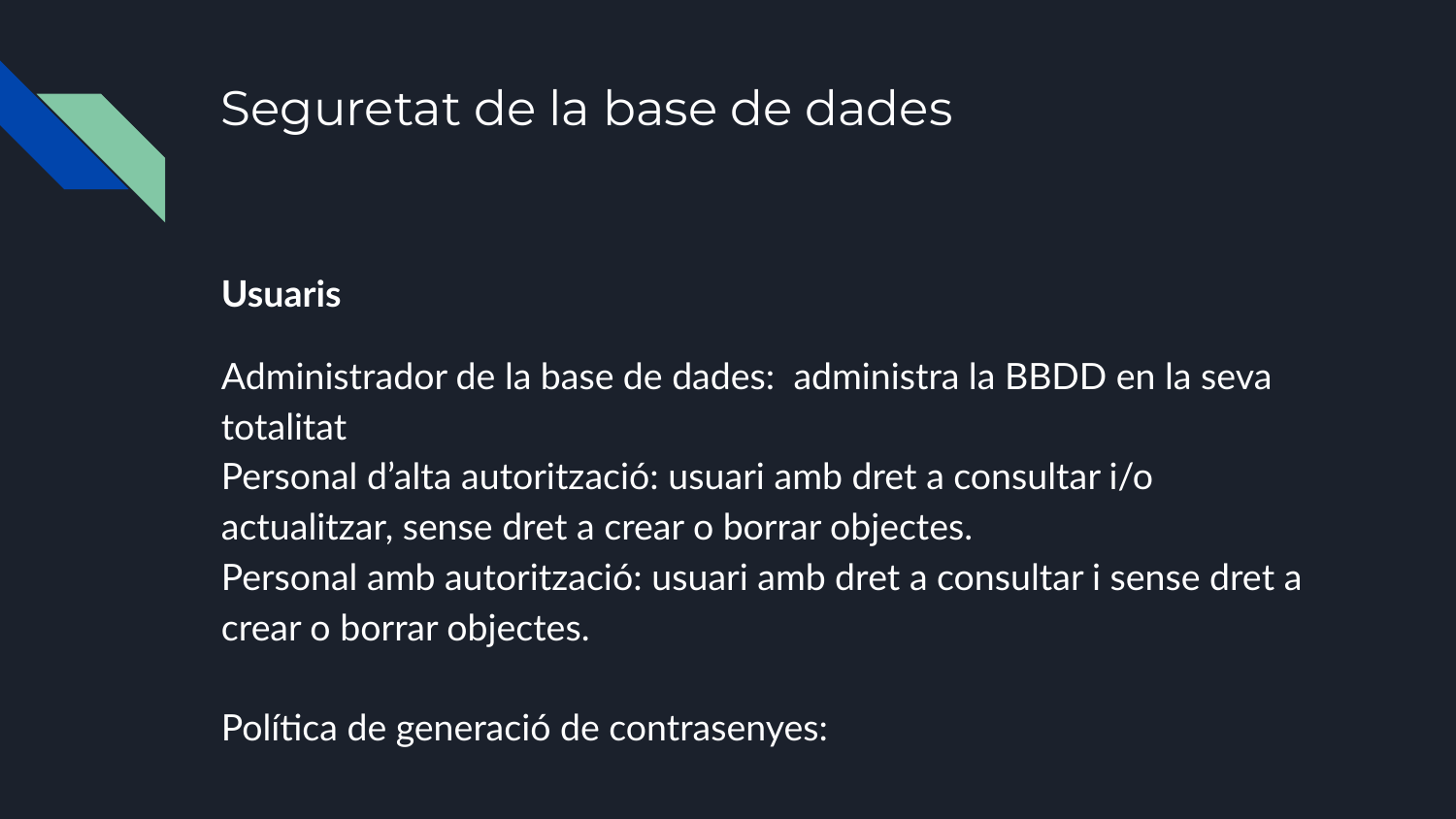

# Seguretat de la base de dades
Usuaris
Administrador de la base de dades:  administra la BBDD en la seva totalitat
Personal d’alta autorització: usuari amb dret a consultar i/o actualitzar, sense dret a crear o borrar objectes.
Personal amb autorització: usuari amb dret a consultar i sense dret a crear o borrar objectes.
Política de generació de contrasenyes: